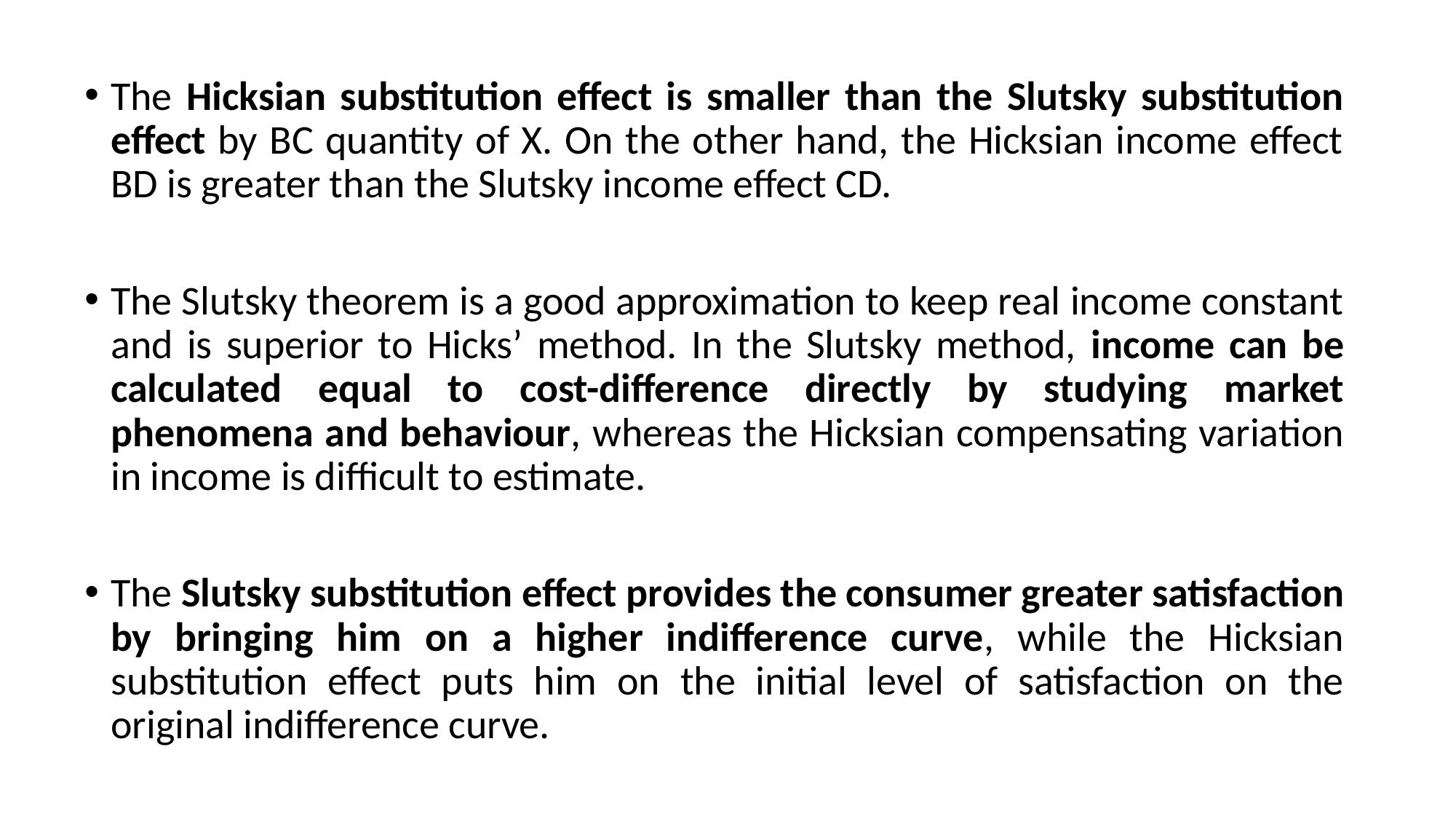

The Hicksian substitution effect is smaller than the Slutsky substitution effect by BC quantity of X. On the other hand, the Hicksian income effect BD is greater than the Slutsky income effect CD.

The Slutsky theorem is a good approximation to keep real income constant and is superior to Hicks’ method. In the Slutsky method, income can be calculated equal to cost-difference directly by studying market phenomena and behaviour, whereas the Hicksian compensating variation in income is difficult to estimate.

The Slutsky substitution effect provides the consumer greater satisfaction by bringing him on a higher indifference curve, while the Hicksian substitution effect puts him on the initial level of satisfaction on the original indifference curve.